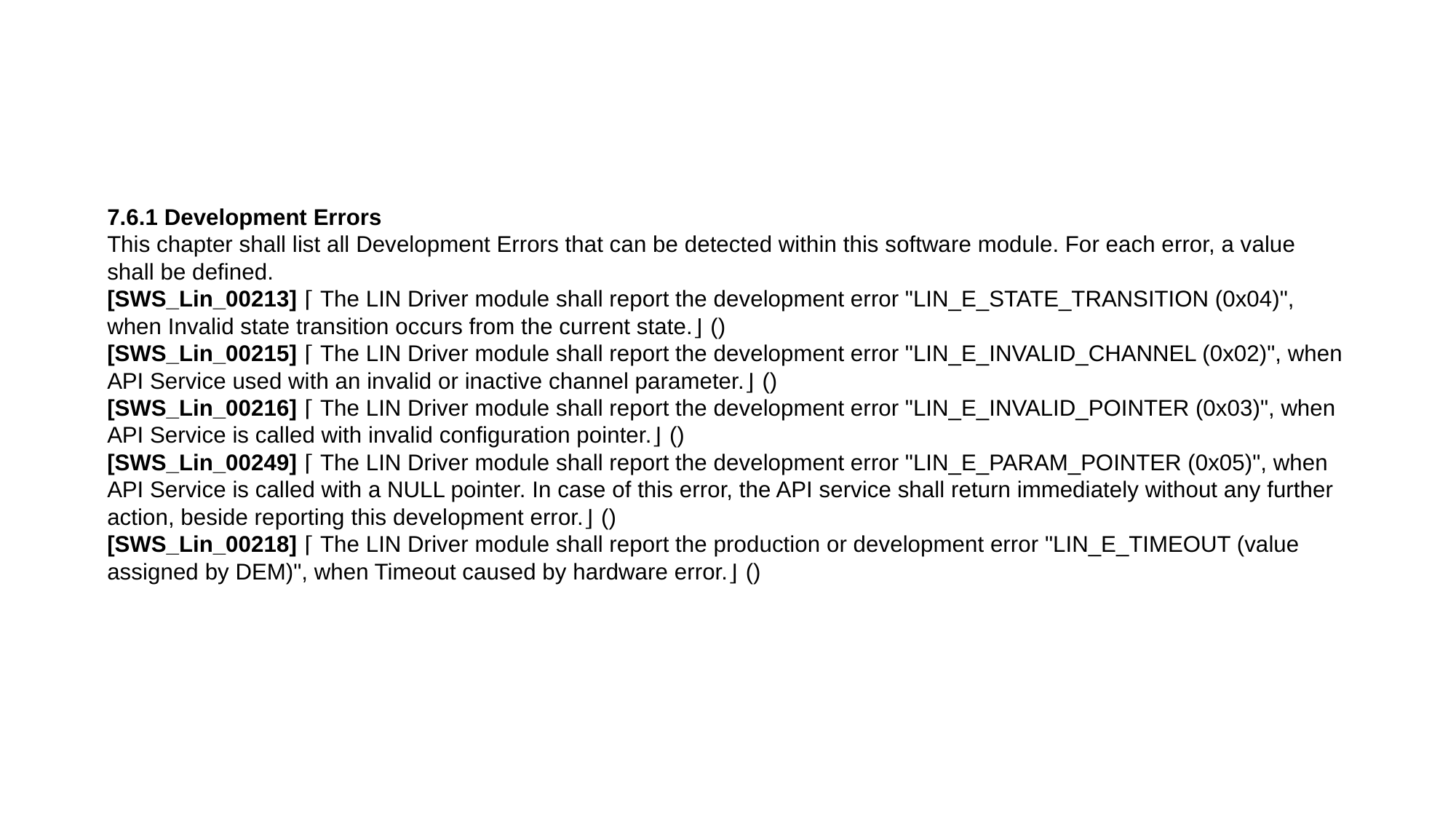

7.6.1 Development Errors
This chapter shall list all Development Errors that can be detected within this software module. For each error, a value shall be defined.
[SWS_Lin_00213] ⌈ The LIN Driver module shall report the development error "LIN_E_STATE_TRANSITION (0x04)", when Invalid state transition occurs from the current state.⌋ ()
[SWS_Lin_00215] ⌈ The LIN Driver module shall report the development error "LIN_E_INVALID_CHANNEL (0x02)", when API Service used with an invalid or inactive channel parameter.⌋ ()
[SWS_Lin_00216] ⌈ The LIN Driver module shall report the development error "LIN_E_INVALID_POINTER (0x03)", when API Service is called with invalid configuration pointer.⌋ ()
[SWS_Lin_00249] ⌈ The LIN Driver module shall report the development error "LIN_E_PARAM_POINTER (0x05)", when API Service is called with a NULL pointer. In case of this error, the API service shall return immediately without any further action, beside reporting this development error.⌋ ()
[SWS_Lin_00218] ⌈ The LIN Driver module shall report the production or development error "LIN_E_TIMEOUT (value assigned by DEM)", when Timeout caused by hardware error.⌋ ()